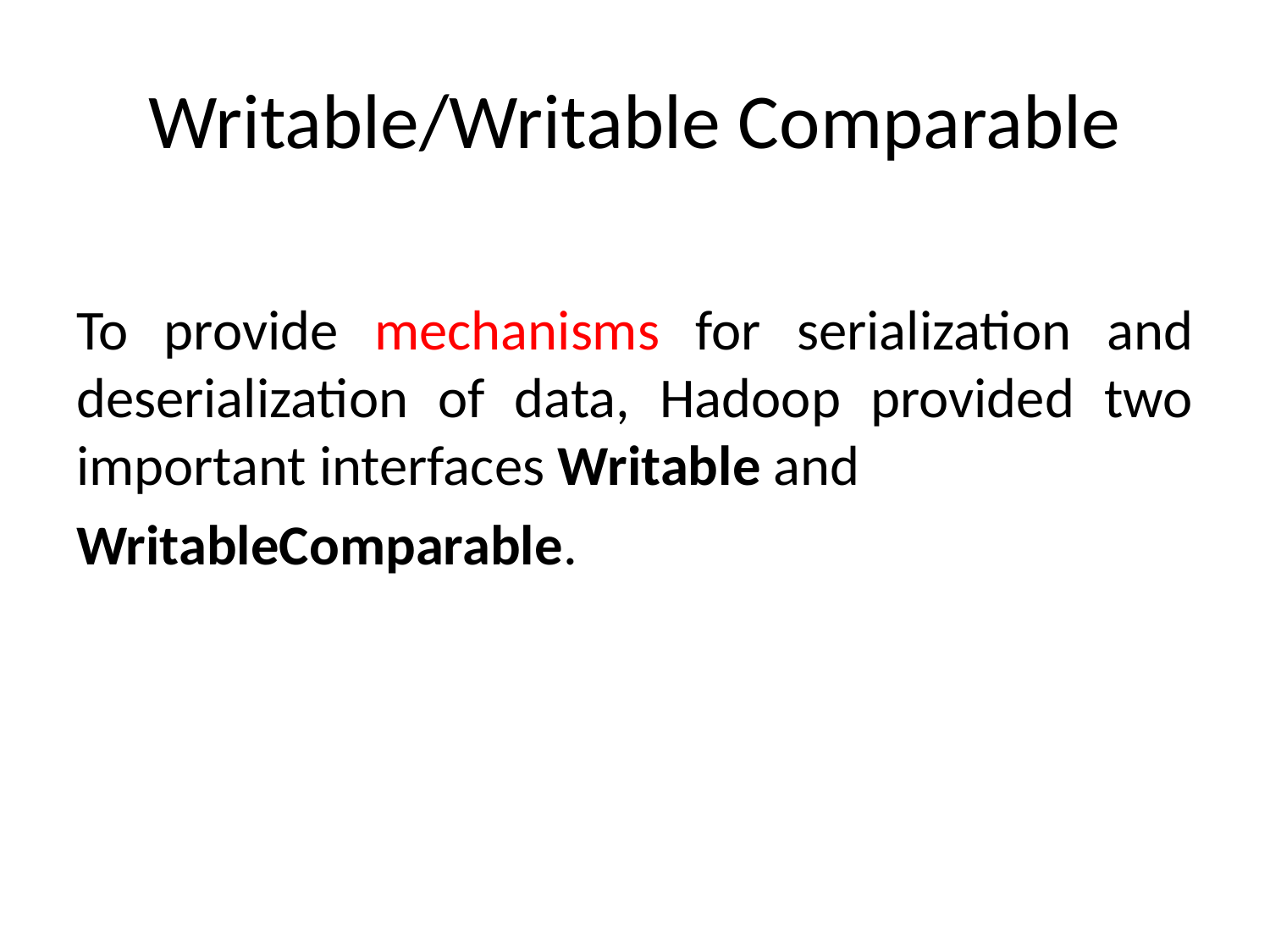

# Writable/Writable Comparable
To provide mechanisms for serialization and deserialization of data, Hadoop provided two important interfaces Writable and
WritableComparable.